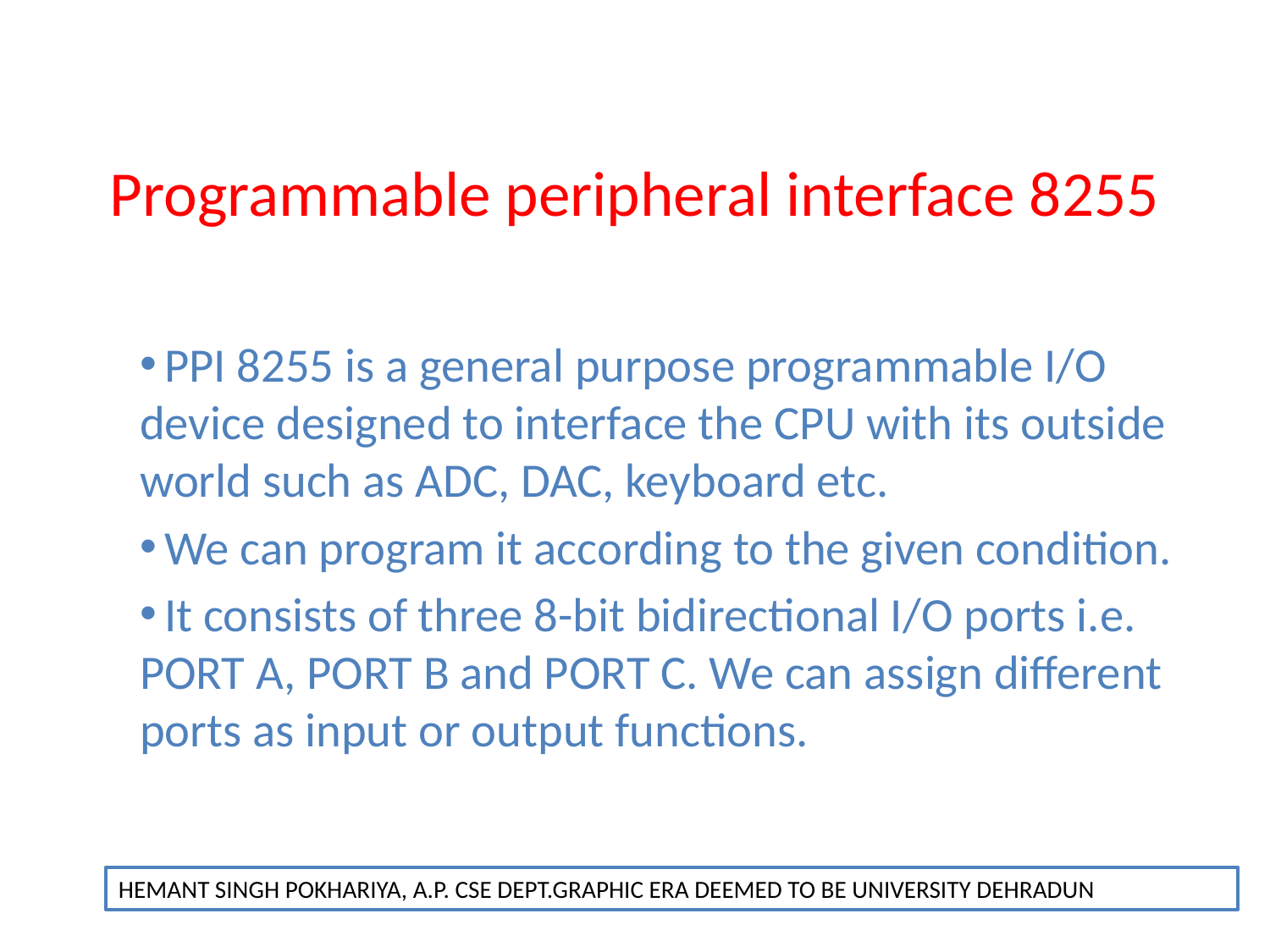

# Programmable peripheral interface 8255
 PPI 8255 is a general purpose programmable I/O device designed to interface the CPU with its outside world such as ADC, DAC, keyboard etc.
 We can program it according to the given condition.
 It consists of three 8-bit bidirectional I/O ports i.e. PORT A, PORT B and PORT C. We can assign different ports as input or output functions.

HEMANT SINGH POKHARIYA, A.P. CSE DEPT.GRAPHIC ERA DEEMED TO BE UNIVERSITY DEHRADUN